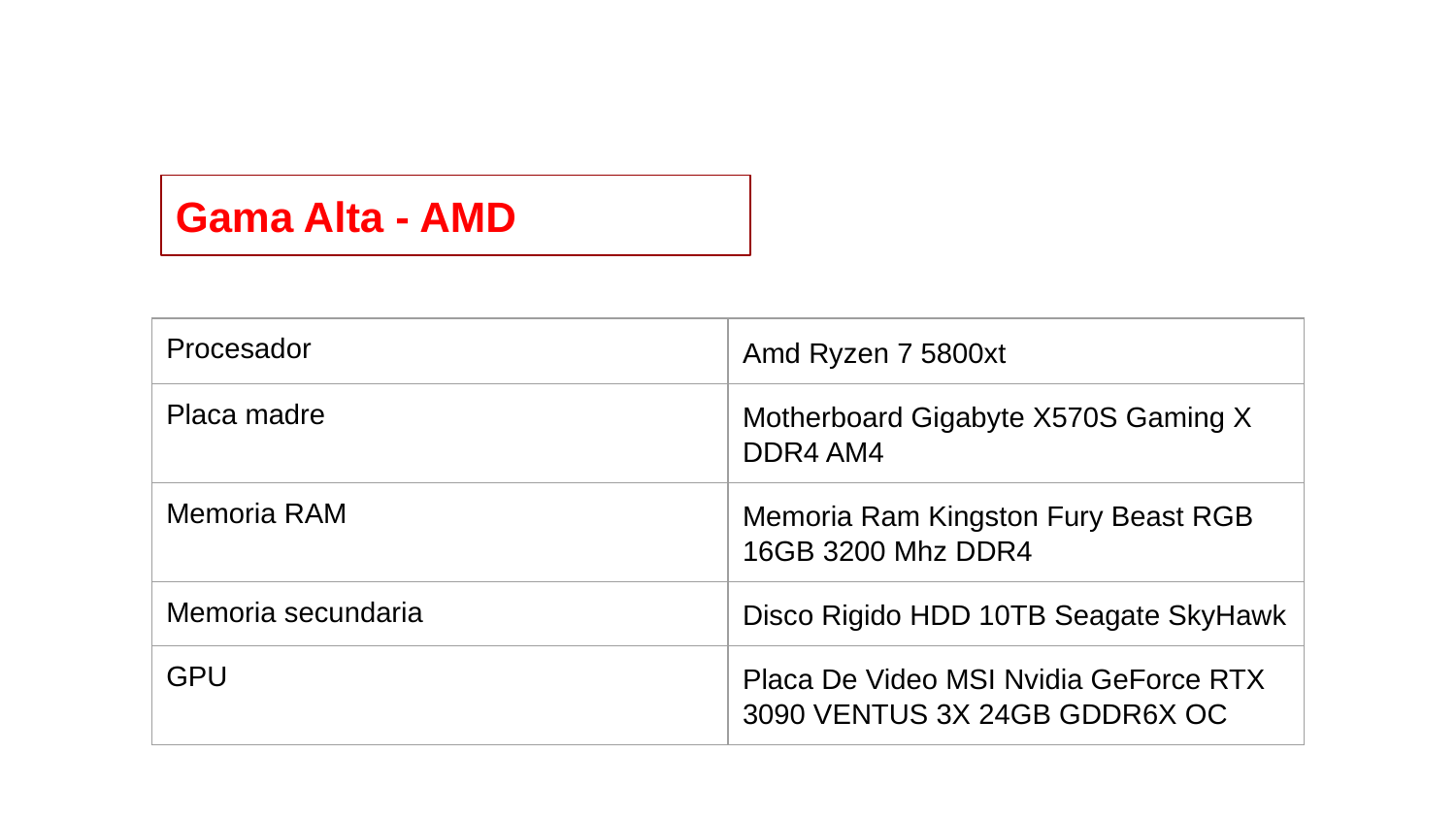

Gama Alta - AMD
| Procesador | Amd Ryzen 7 5800xt |
| --- | --- |
| Placa madre | Motherboard Gigabyte X570S Gaming X DDR4 AM4 |
| Memoria RAM | Memoria Ram Kingston Fury Beast RGB 16GB 3200 Mhz DDR4 |
| Memoria secundaria | Disco Rigido HDD 10TB Seagate SkyHawk |
| GPU | Placa De Video MSI Nvidia GeForce RTX 3090 VENTUS 3X 24GB GDDR6X OC |